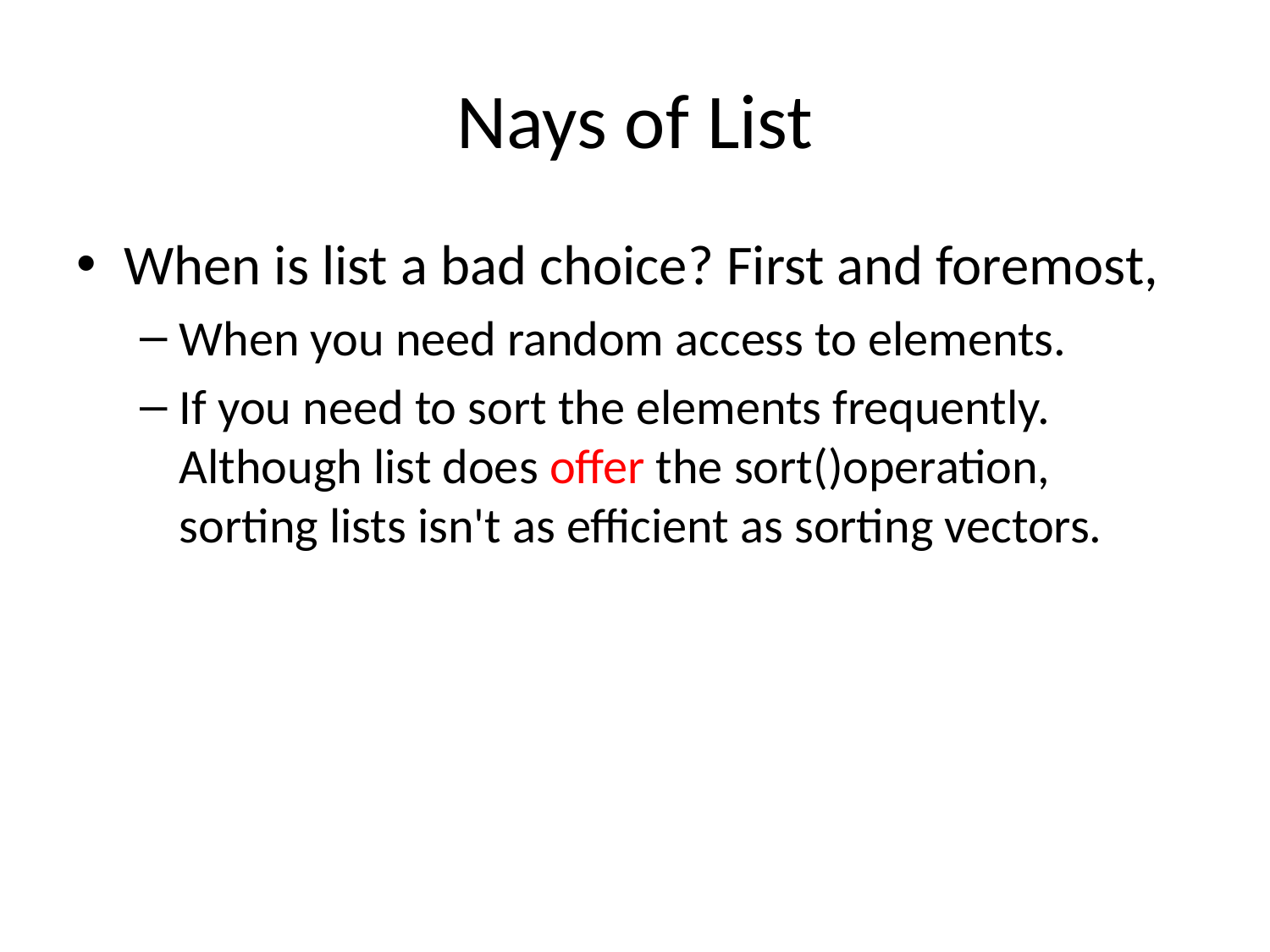

# Nays of List
When is list a bad choice? First and foremost,
When you need random access to elements.
If you need to sort the elements frequently. Although list does offer the sort()operation, sorting lists isn't as efficient as sorting vectors.